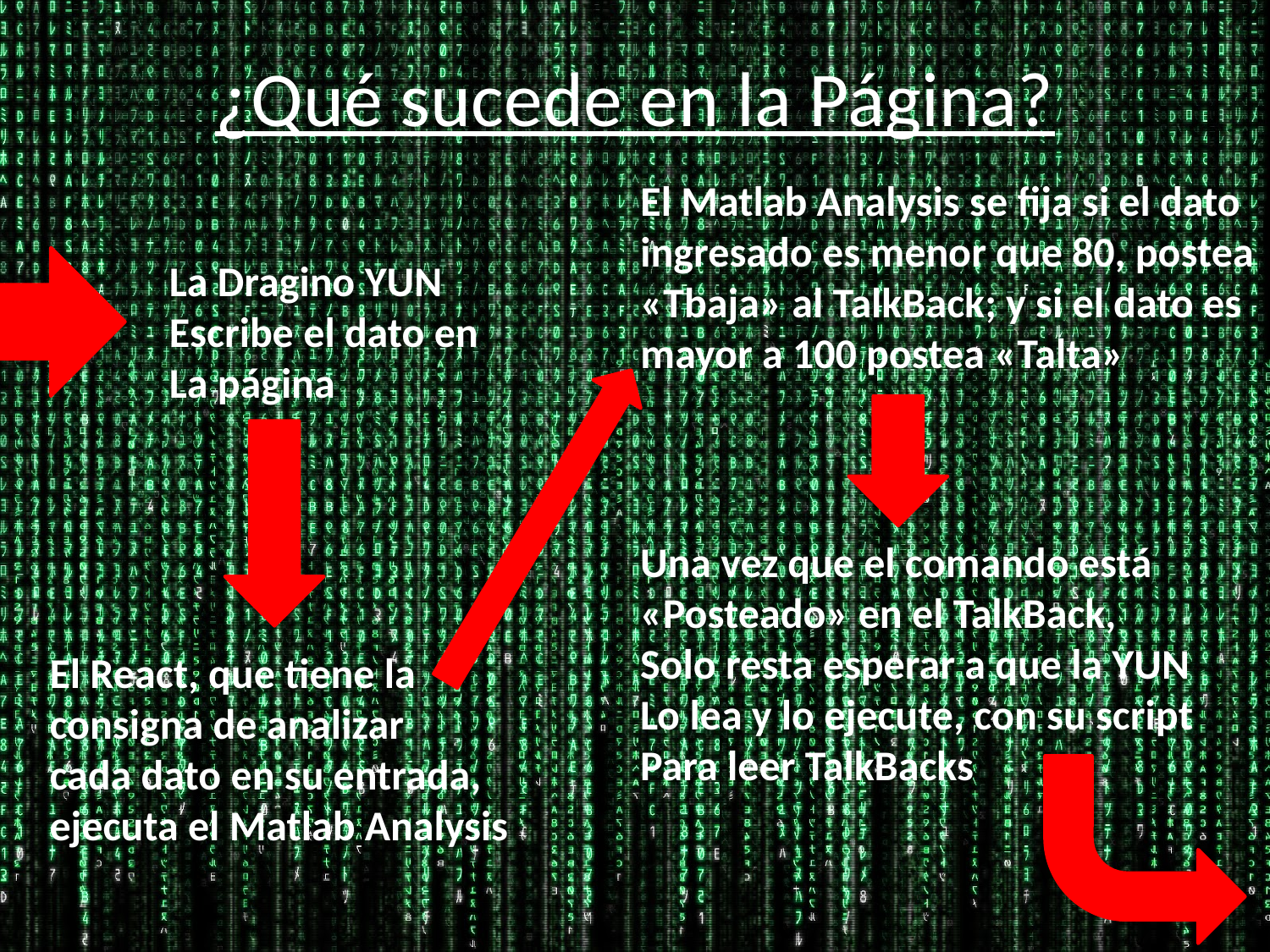

# ¿Qué sucede en la Página?
El Matlab Analysis se fija si el dato
ingresado es menor que 80, postea
«Tbaja» al TalkBack; y si el dato es
mayor a 100 postea «Talta»

La Dragino YUN
Escribe el dato en
La página

Una vez que el comando está
«Posteado» en el TalkBack,
Solo resta esperar a que la YUN
Lo lea y lo ejecute, con su script
Para leer TalkBacks
El React, que tiene la
consigna de analizar
cada dato en su entrada,
ejecuta el Matlab Analysis